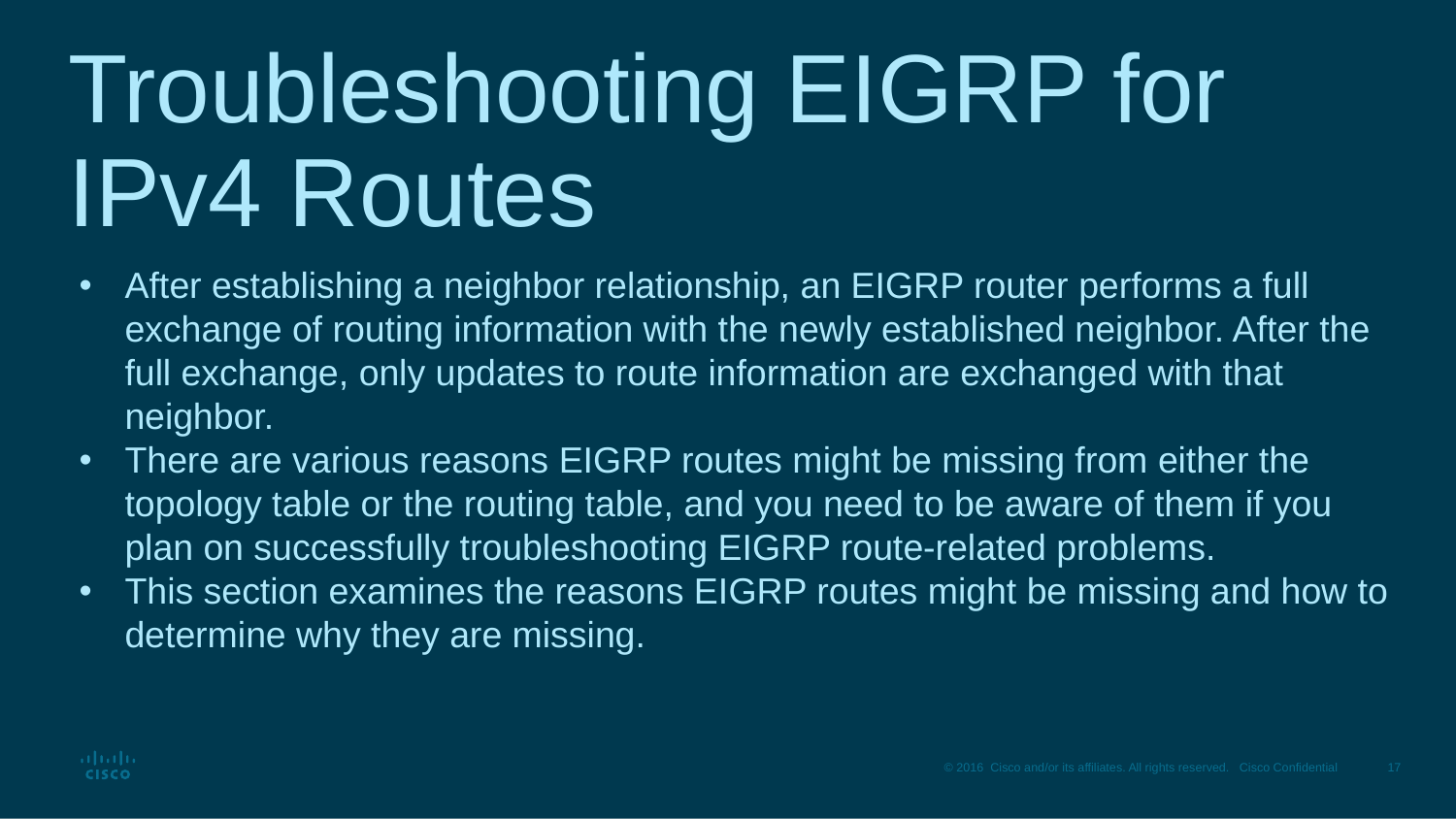

# Troubleshooting EIGRP for IPv4 Routes
After establishing a neighbor relationship, an EIGRP router performs a full exchange of routing information with the newly established neighbor. After the full exchange, only updates to route information are exchanged with that neighbor.
There are various reasons EIGRP routes might be missing from either the topology table or the routing table, and you need to be aware of them if you plan on successfully troubleshooting EIGRP route-related problems.
This section examines the reasons EIGRP routes might be missing and how to determine why they are missing.